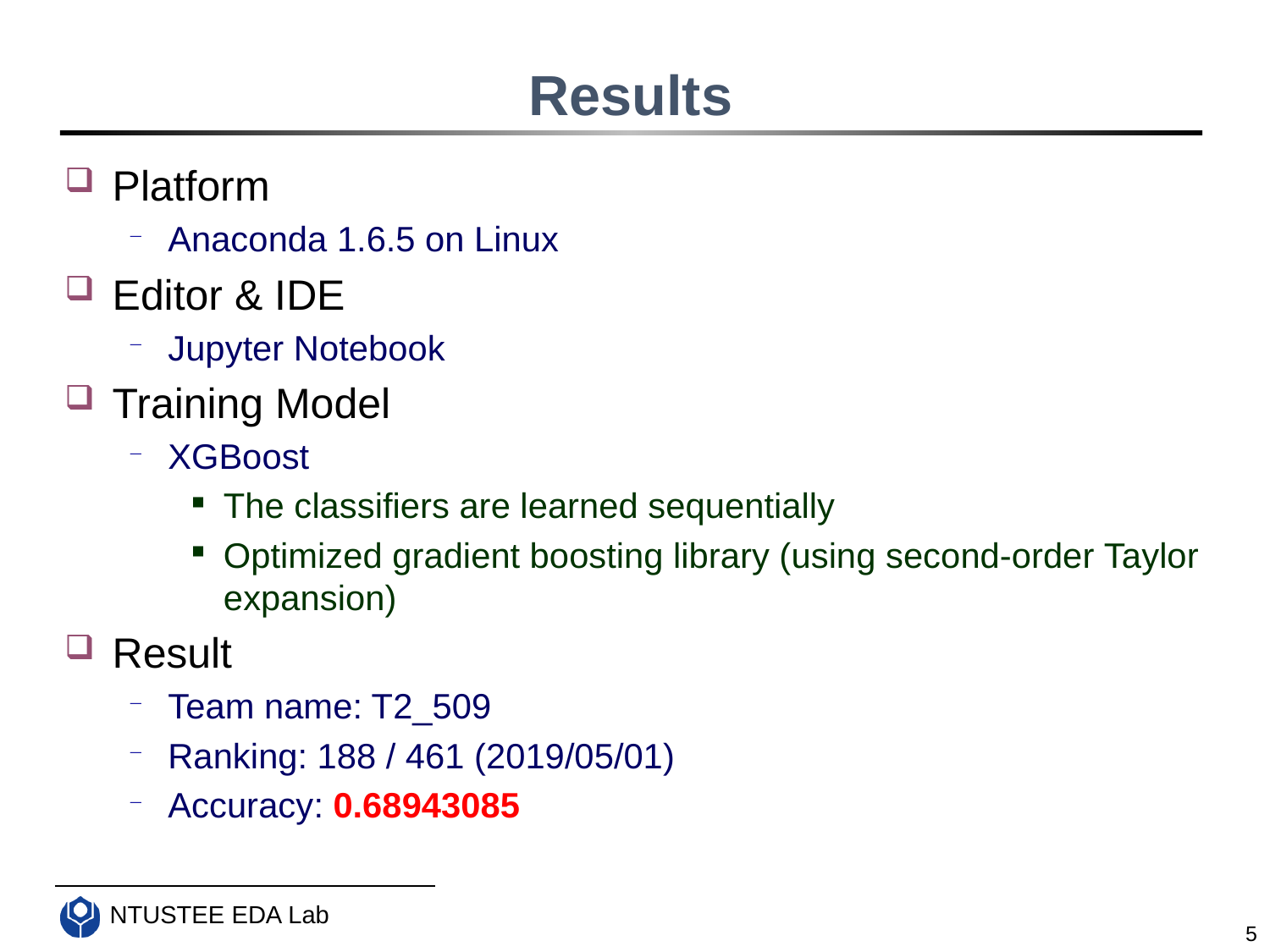

# Results
Platform
Anaconda 1.6.5 on Linux
Editor & IDE
Jupyter Notebook
Training Model
XGBoost
The classifiers are learned sequentially
Optimized gradient boosting library (using second-order Taylor expansion)
Result
Team name: T2_509
Ranking: 188 / 461 (2019/05/01)
Accuracy: 0.68943085

5